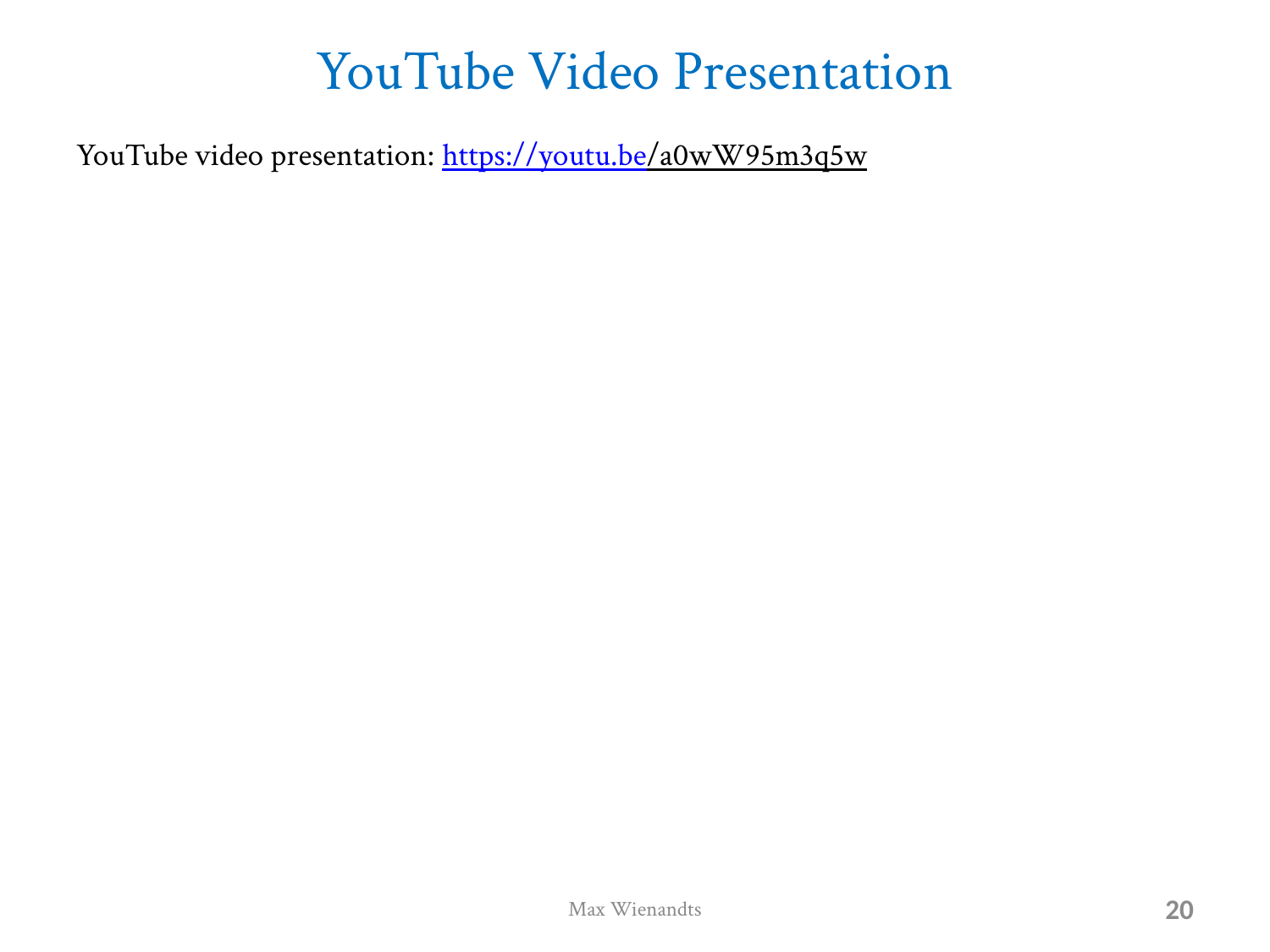

# YouTube Video Presentation
YouTube video presentation: https://youtu.be/a0wW95m3q5w
Max Wienandts
20